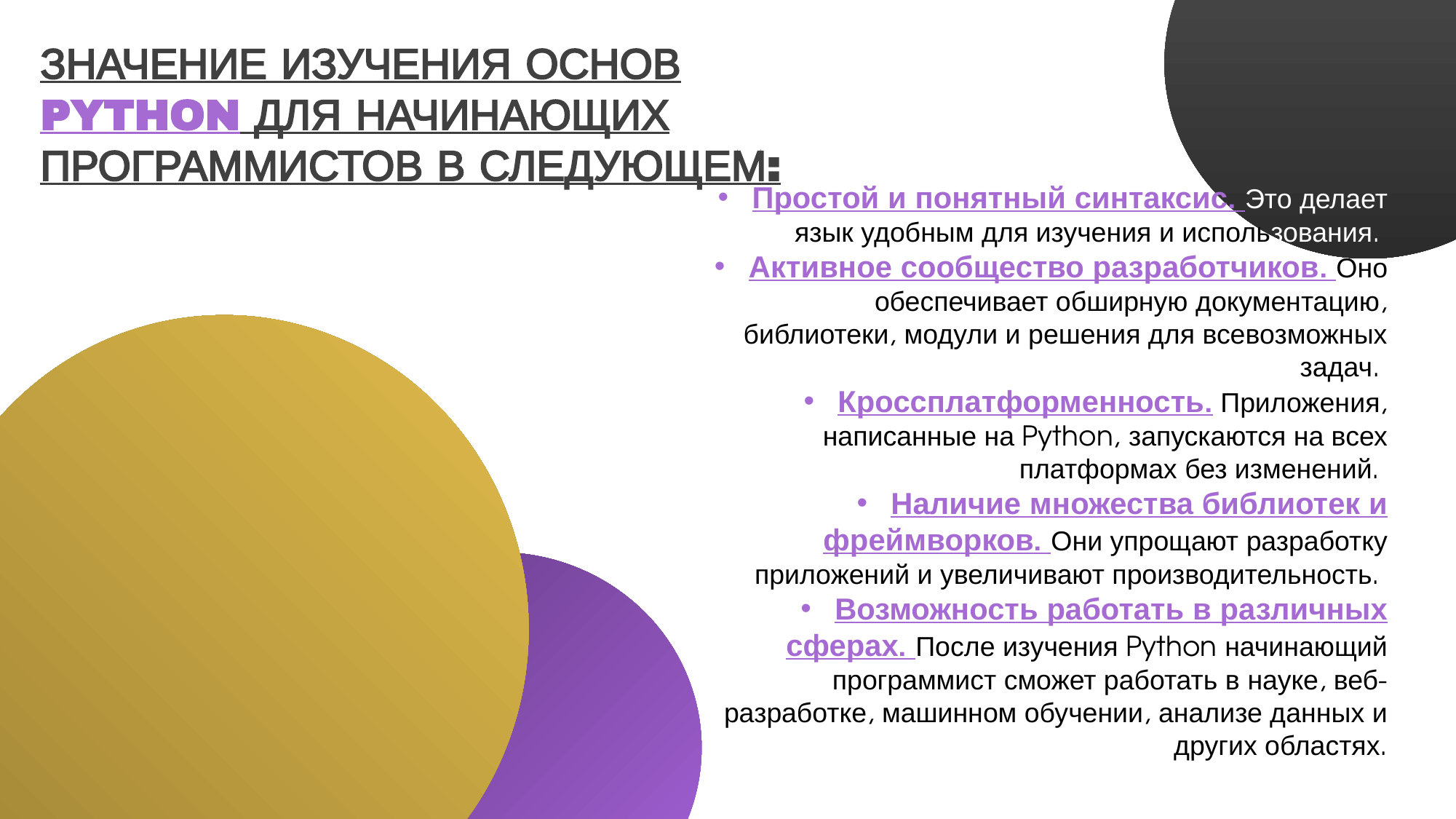

ЗНАЧЕНИЕ ИЗУЧЕНИЯ ОСНОВ PYTHON ДЛЯ НАЧИНАЮЩИХ ПРОГРАММИСТОВ В СЛЕДУЮЩЕМ:
Простой и понятный синтаксис. Это делает язык удобным для изучения и использования.
Активное сообщество разработчиков. Оно обеспечивает обширную документацию, библиотеки, модули и решения для всевозможных задач.
Кроссплатформенность. Приложения, написанные на Python, запускаются на всех платформах без изменений.
Наличие множества библиотек и фреймворков. Они упрощают разработку приложений и увеличивают производительность.
Возможность работать в различных сферах. После изучения Python начинающий программист сможет работать в науке, веб-разработке, машинном обучении, анализе данных и других областях.